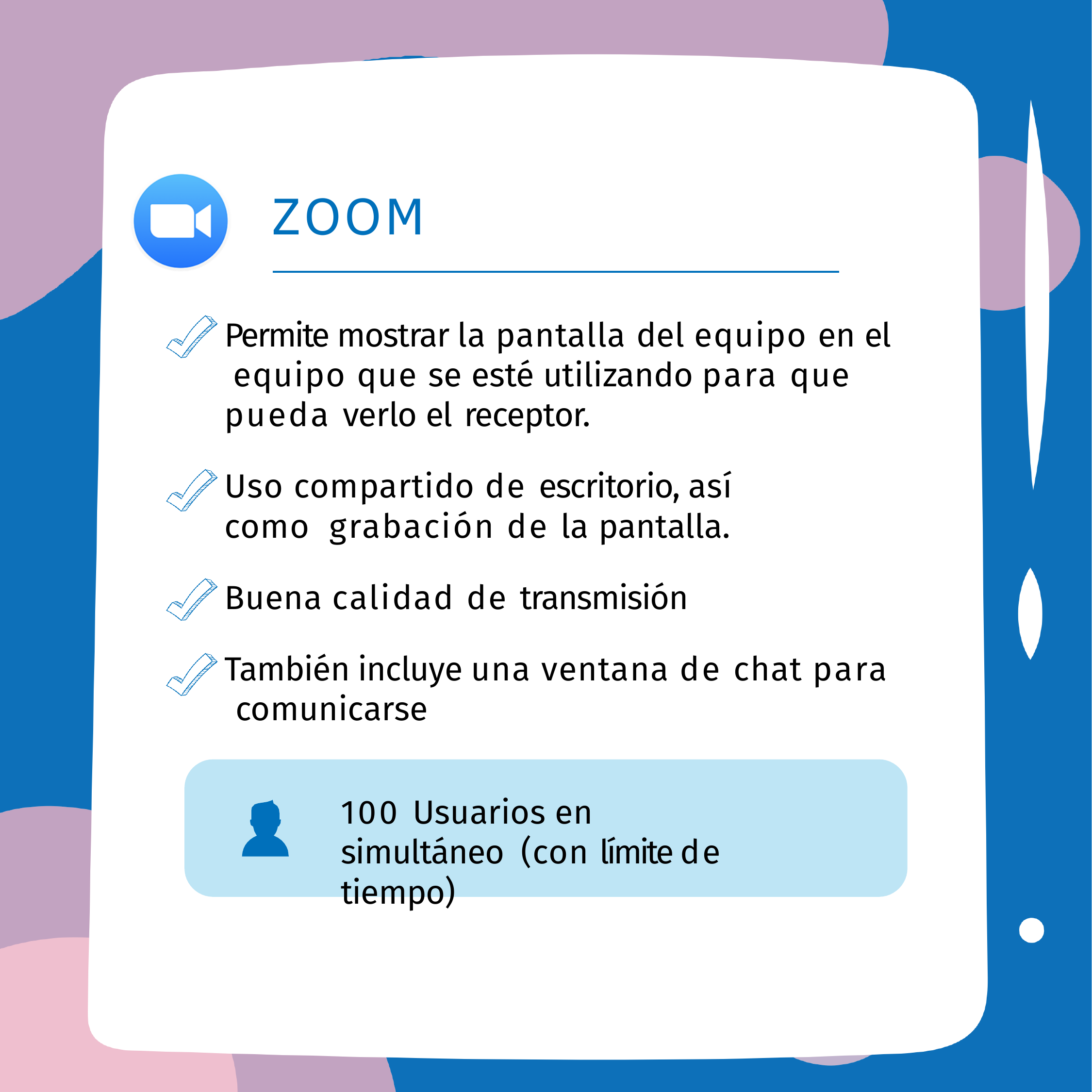

# ZOOM
Permite mostrar la pantalla del equipo en el  equipo que se esté utilizando para que  pueda verlo el receptor.
Uso compartido de escritorio, así como  grabación de la pantalla.
Buena calidad de transmisión
También incluye una ventana de chat para  comunicarse

100 Usuarios en simultáneo  (con límite de tiempo)